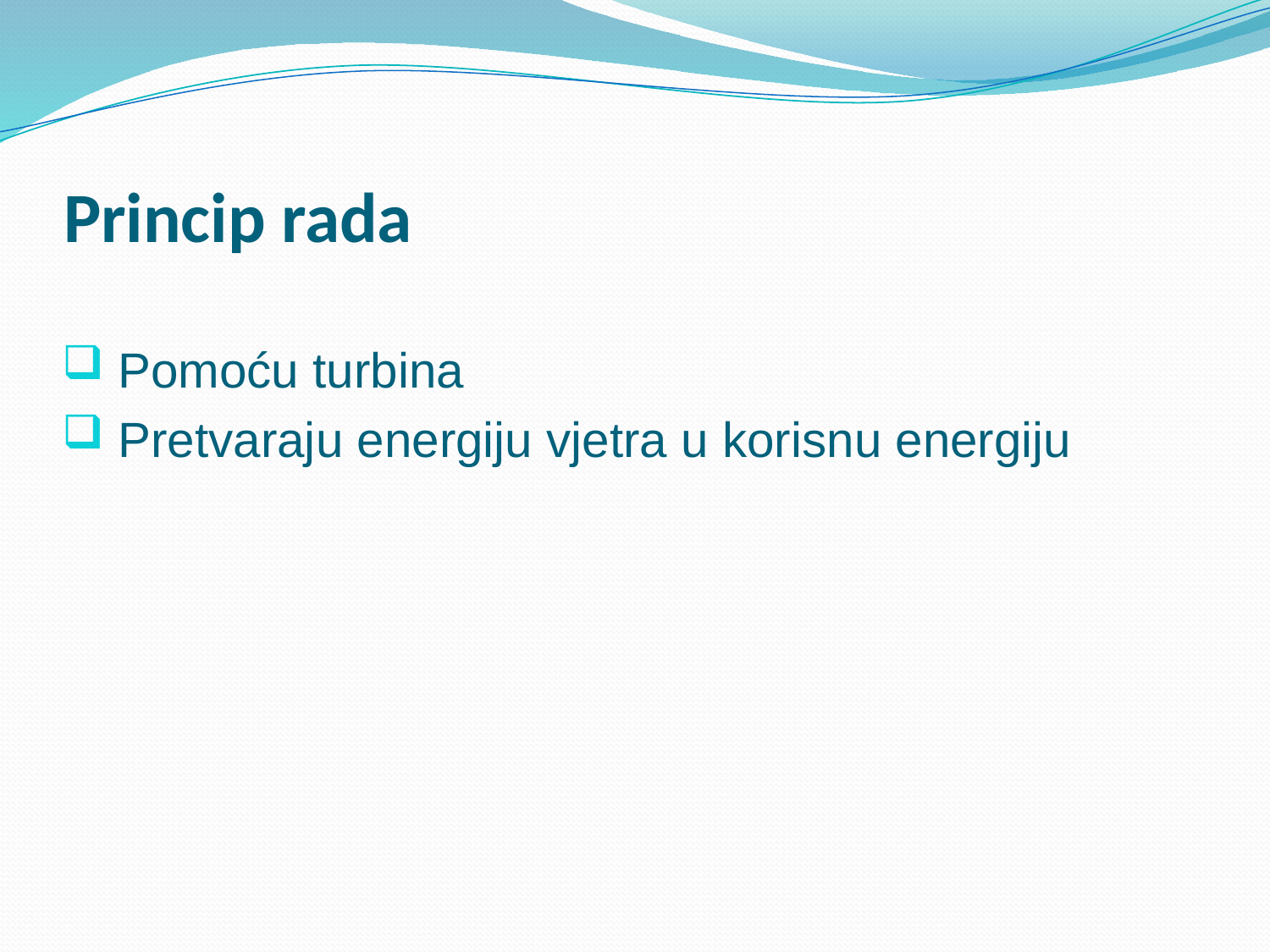

# Princip rada

 Pomoću turbina
 Pretvaraju energiju vjetra u korisnu energiju